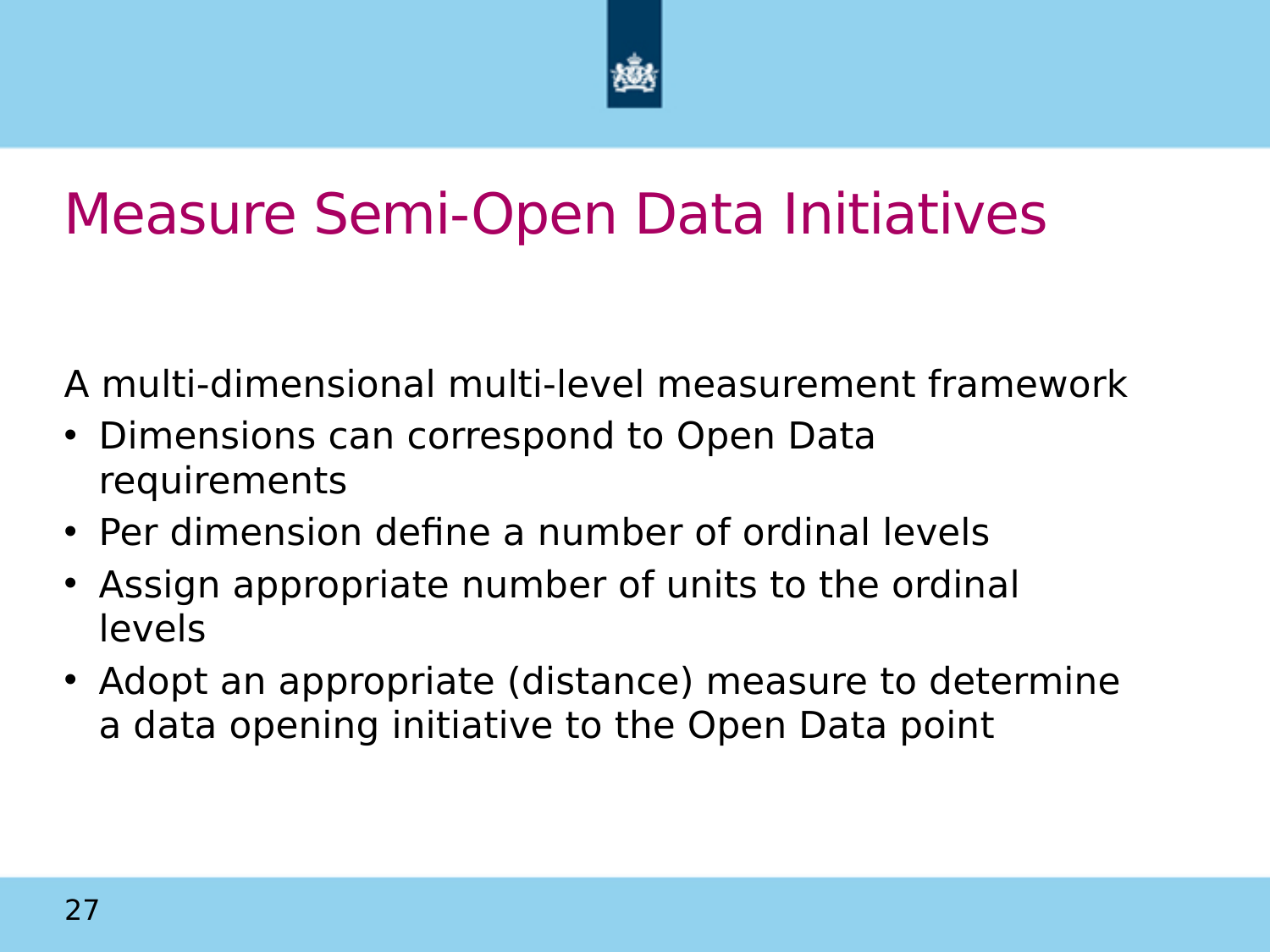

# Measure Semi-Open Data Initiatives

A multi-dimensional multi-level measurement framework
Dimensions can correspond to Open Data requirements
Per dimension define a number of ordinal levels
Assign appropriate number of units to the ordinal levels
Adopt an appropriate (distance) measure to determine a data opening initiative to the Open Data point
27